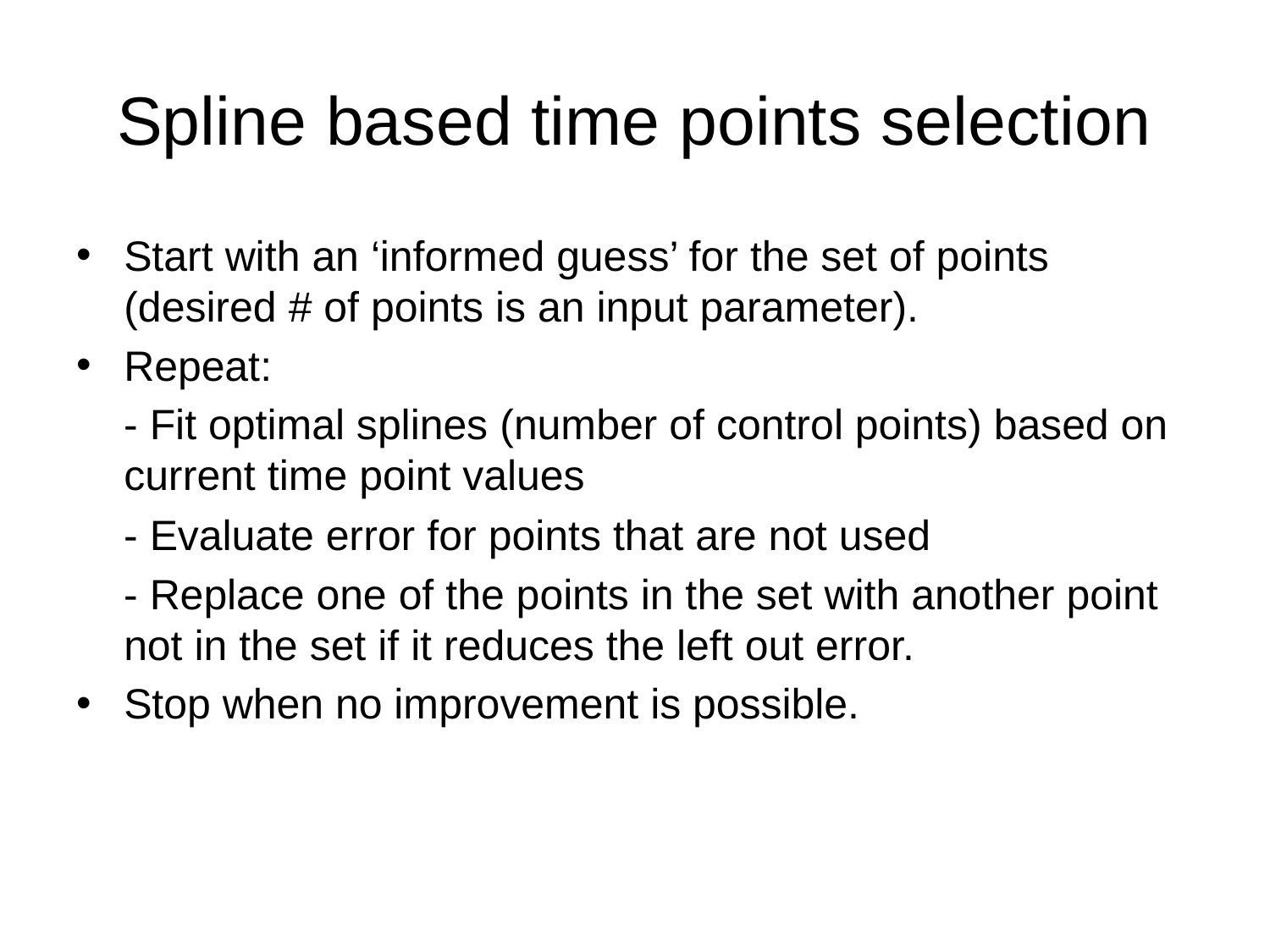

# Spline based time points selection
Start with an ‘informed guess’ for the set of points (desired # of points is an input parameter).
Repeat:
    - Fit optimal splines (number of control points) based on current time point values
    - Evaluate error for points that are not used
    - Replace one of the points in the set with another point not in the set if it reduces the left out error.
Stop when no improvement is possible.